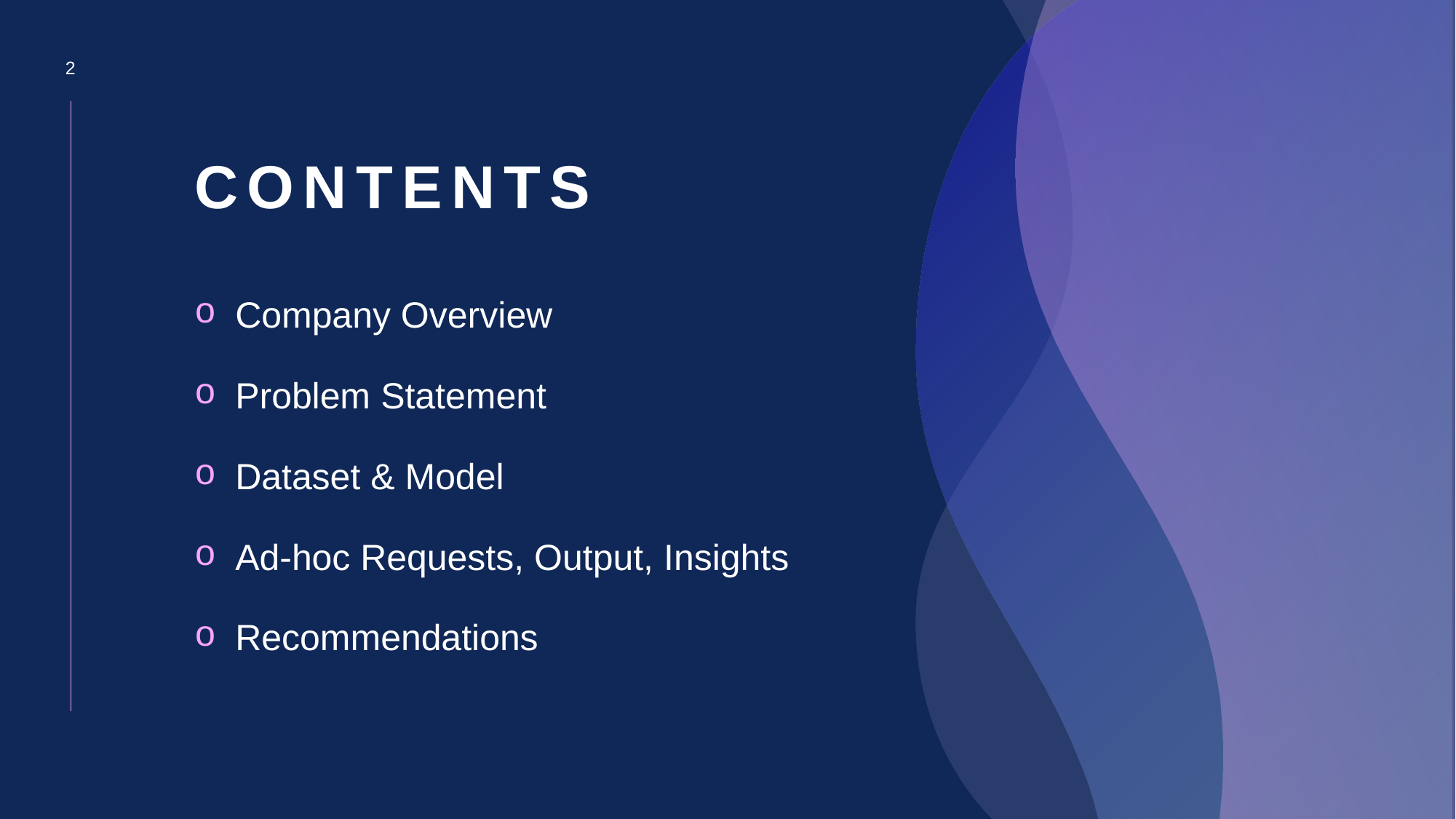

2
# CONTENTS
Company Overview
Problem Statement
Dataset & Model
Ad-hoc Requests, Output, Insights
Recommendations